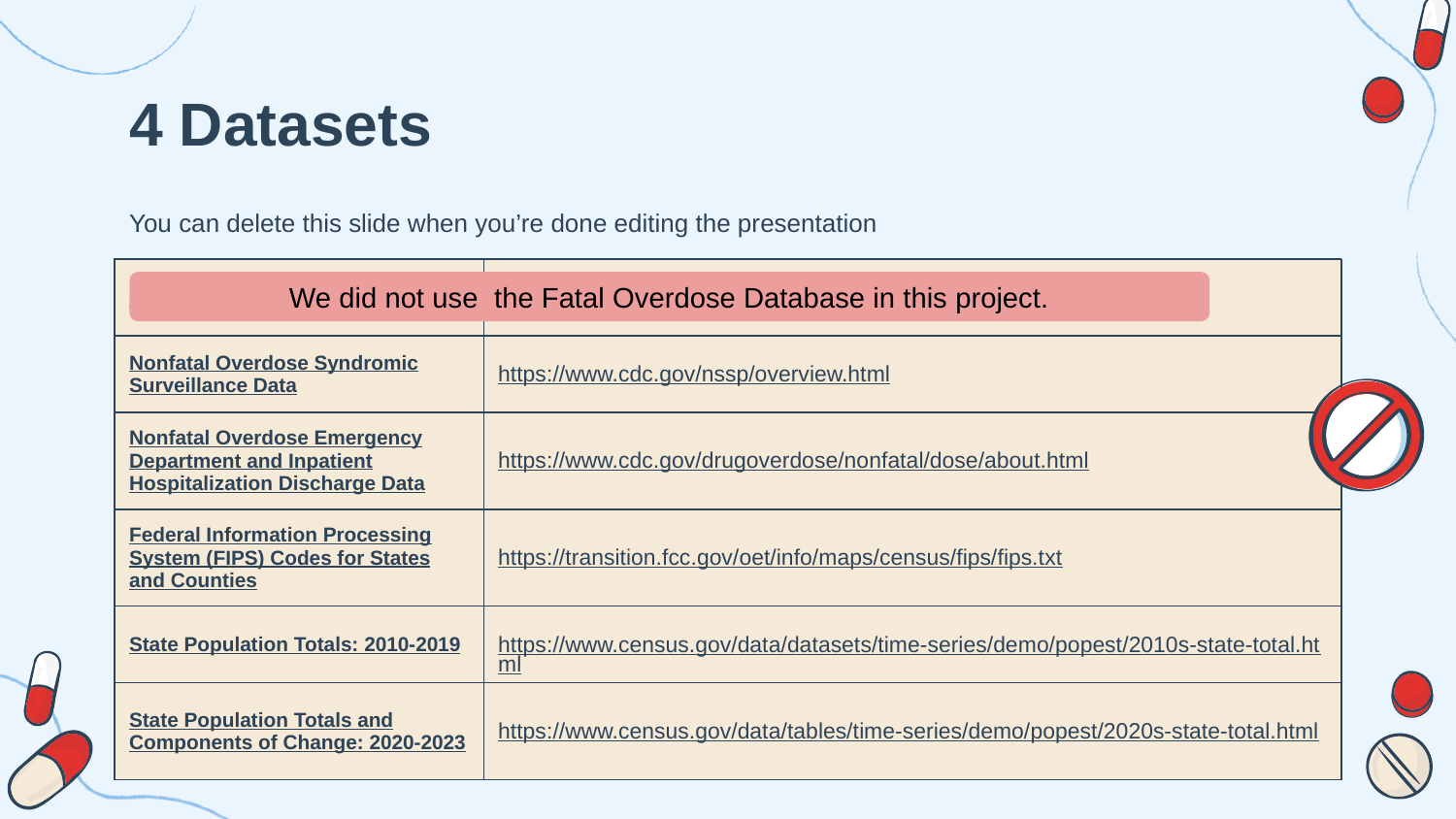

# 4 Datasets
You can delete this slide when you’re done editing the presentation
| Fatal Overdose Data | https://www.cdc.gov/drugoverdose/fatal/sudors.html |
| --- | --- |
| Nonfatal Overdose Syndromic Surveillance Data | https://www.cdc.gov/nssp/overview.html |
| Nonfatal Overdose Emergency Department and Inpatient Hospitalization Discharge Data | https://www.cdc.gov/drugoverdose/nonfatal/dose/about.html |
| Federal Information Processing System (FIPS) Codes for States and Counties | https://transition.fcc.gov/oet/info/maps/census/fips/fips.txt |
| State Population Totals: 2010-2019 | https://www.census.gov/data/datasets/time-series/demo/popest/2010s-state-total.html |
| State Population Totals and Components of Change: 2020-2023 | https://www.census.gov/data/tables/time-series/demo/popest/2020s-state-total.html |
We did not use  the Fatal Overdose Database in this project.